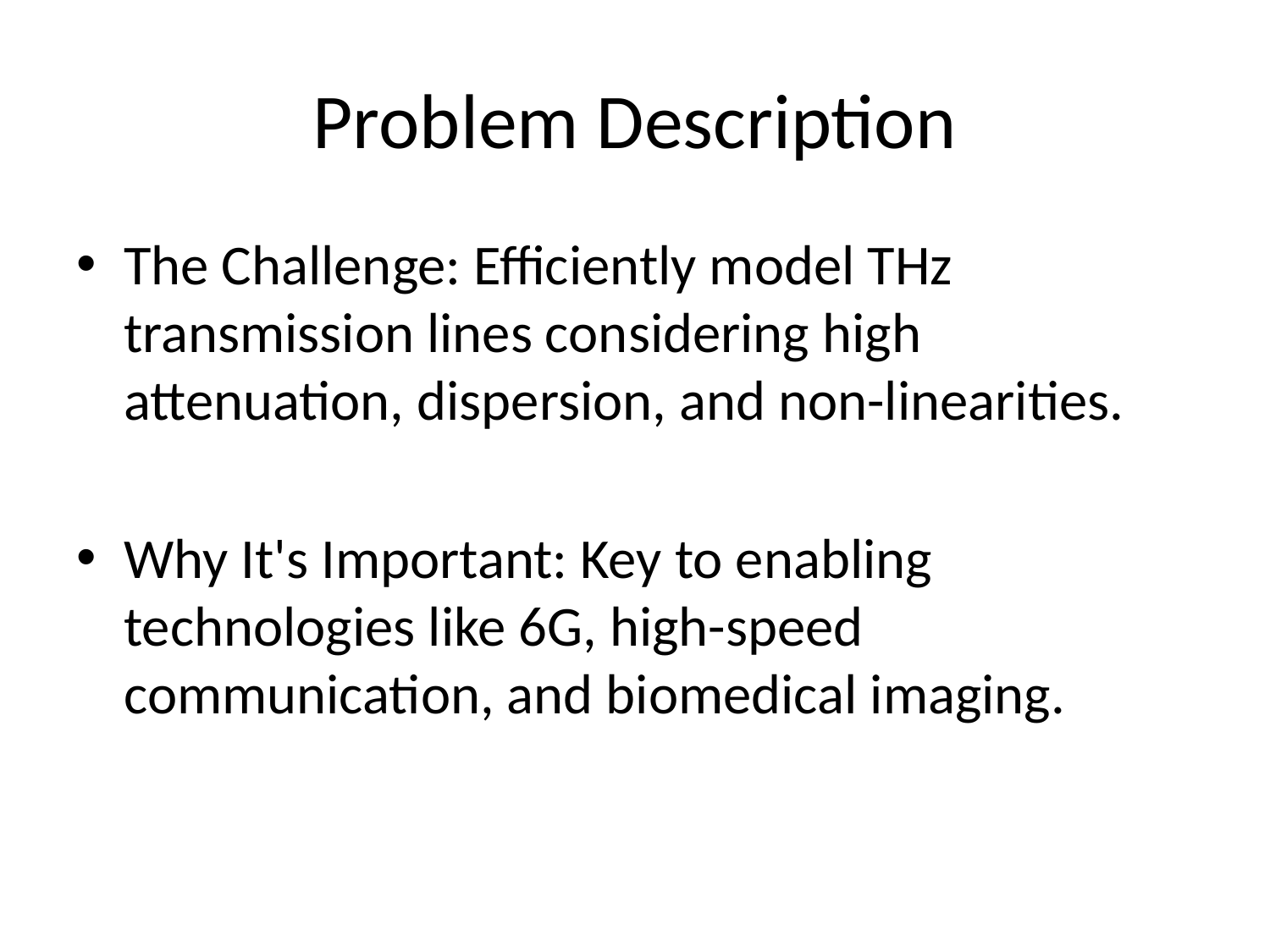

# Problem Description
The Challenge: Efficiently model THz transmission lines considering high attenuation, dispersion, and non-linearities.

Why It's Important: Key to enabling technologies like 6G, high-speed communication, and biomedical imaging.